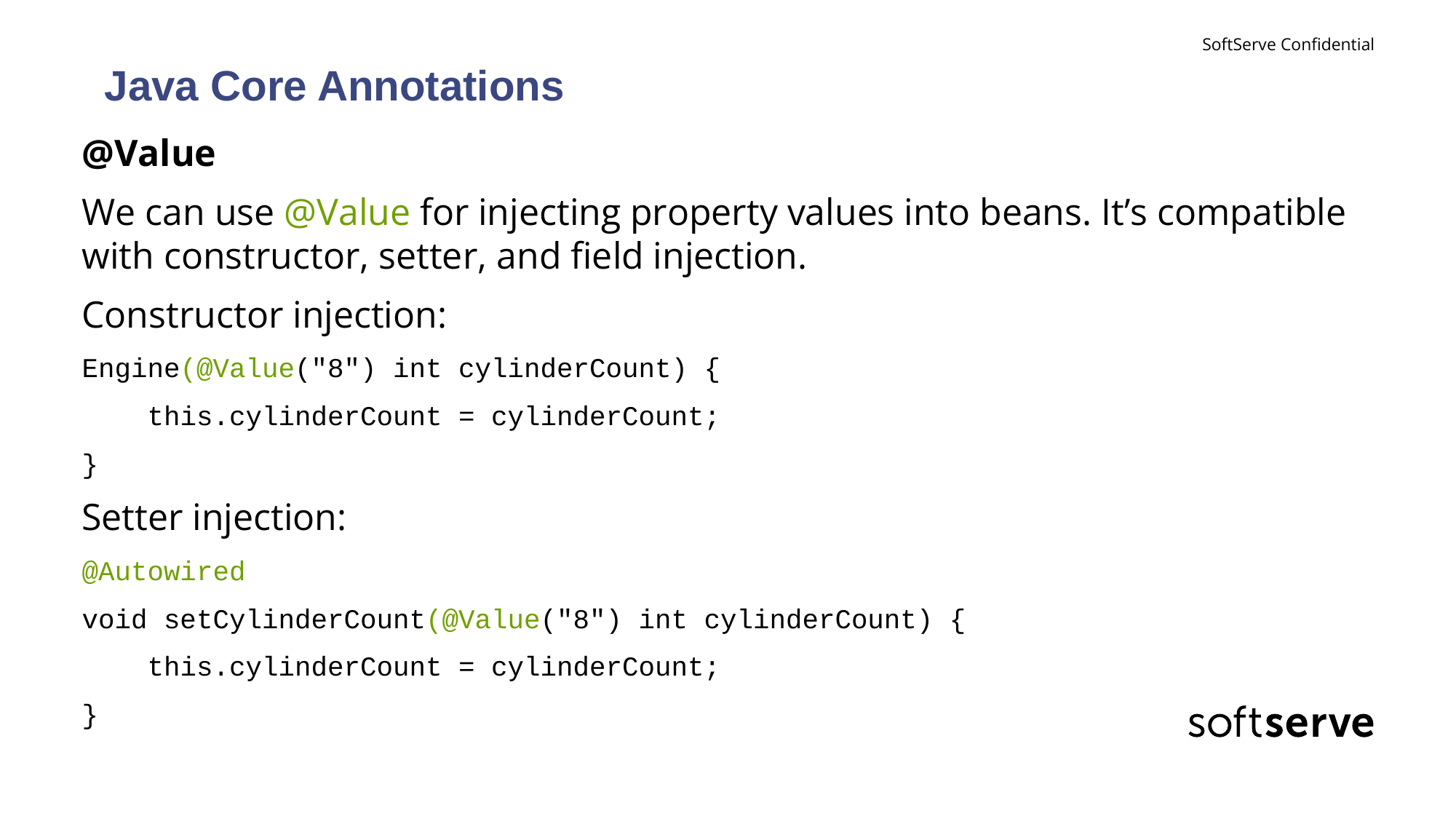

# Java Core Annotations
@Value
We can use @Value for injecting property values into beans. It’s compatible with constructor, setter, and field injection.
Constructor injection:
Engine(@Value("8") int cylinderCount) {
    this.cylinderCount = cylinderCount;
}
Setter injection:
@Autowired
void setCylinderCount(@Value("8") int cylinderCount) {
    this.cylinderCount = cylinderCount;
}